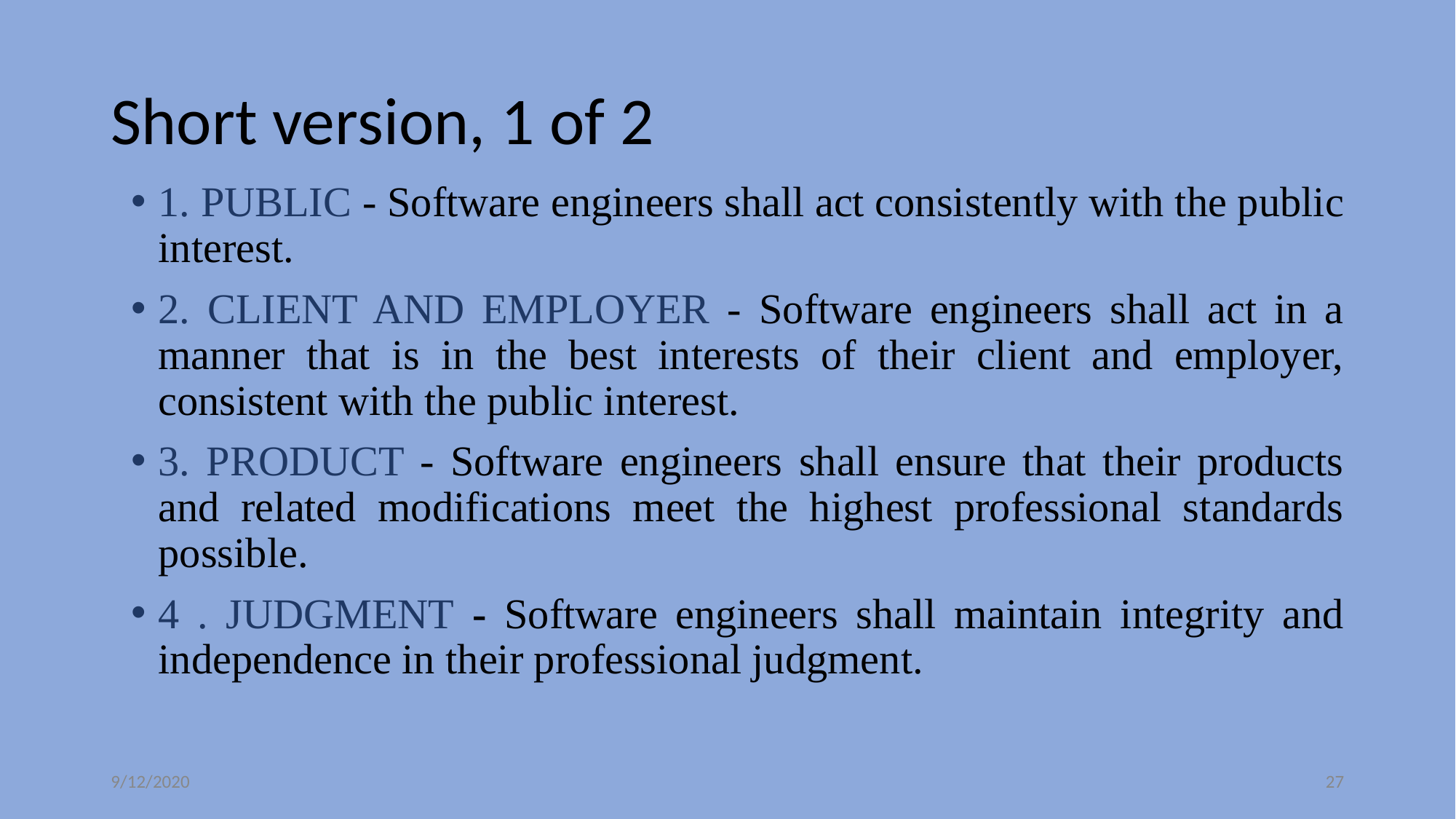

# Short version, 1 of 2
1. PUBLIC - Software engineers shall act consistently with the public interest.
2. CLIENT AND EMPLOYER - Software engineers shall act in a manner that is in the best interests of their client and employer, consistent with the public interest.
3. PRODUCT - Software engineers shall ensure that their products and related modifications meet the highest professional standards possible.
4 . JUDGMENT - Software engineers shall maintain integrity and independence in their professional judgment.
9/12/2020
27